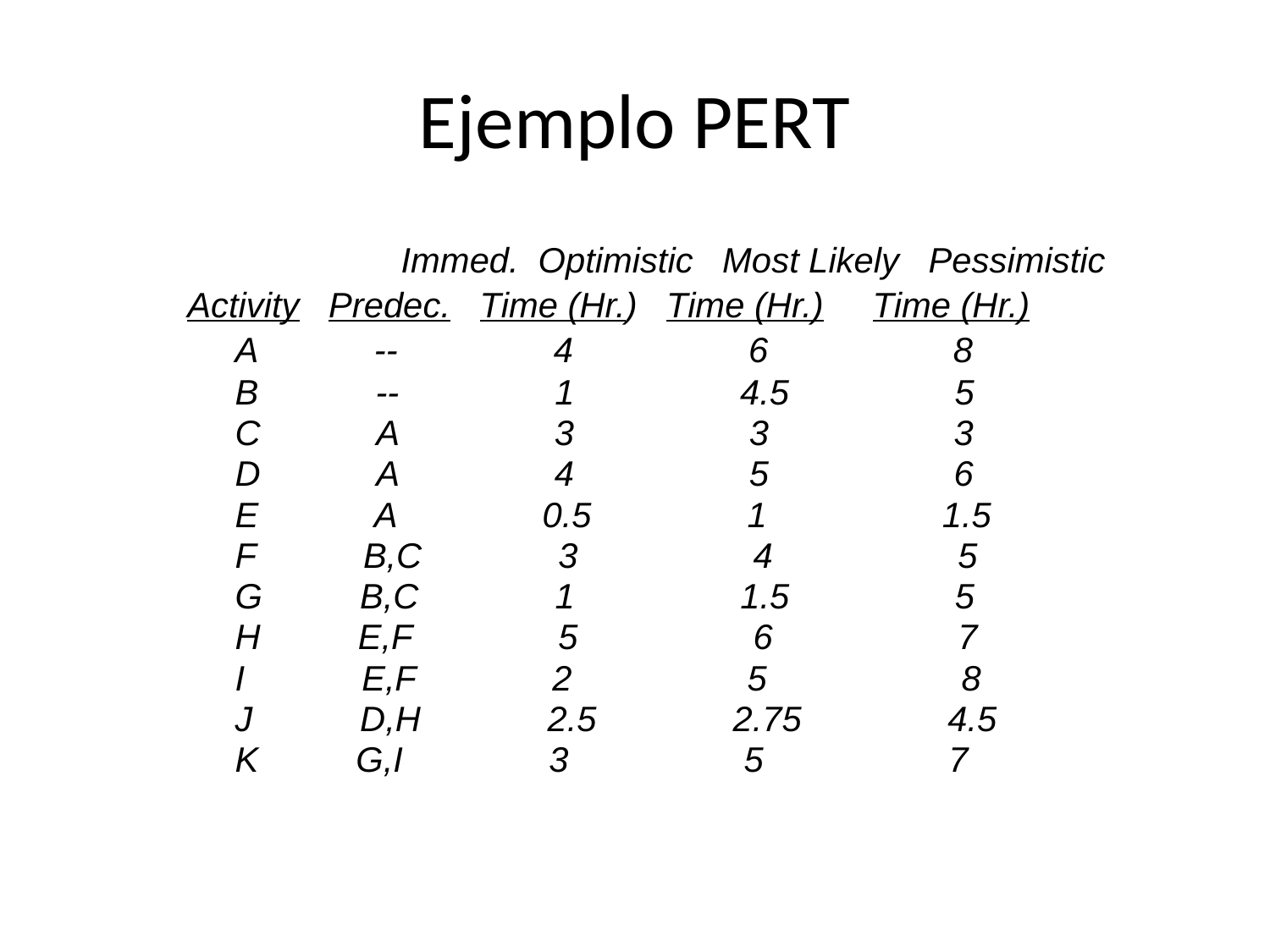

# Ejemplo PERT
		    Immed.  Optimistic   Most Likely   Pessimistic
Activity   Predec.   Time (Hr.)   Time (Hr.)     Time (Hr.)
	A            --                4                  6                   8
	B            --                1                 4.5                 5
	C            A                3                  3                   3
    	D            A                4                  5                   6
    	E            A               0.5                1                  1.5
    	F           B,C              3                  4                   5
    	G          B,C              1                 1.5                 5
    	H          E,F               5                  6                   7
    	I            E,F              2                  5                    8
    	J           D,H             2.5              2.75               4.5
    	K          G,I               3                  5                   7